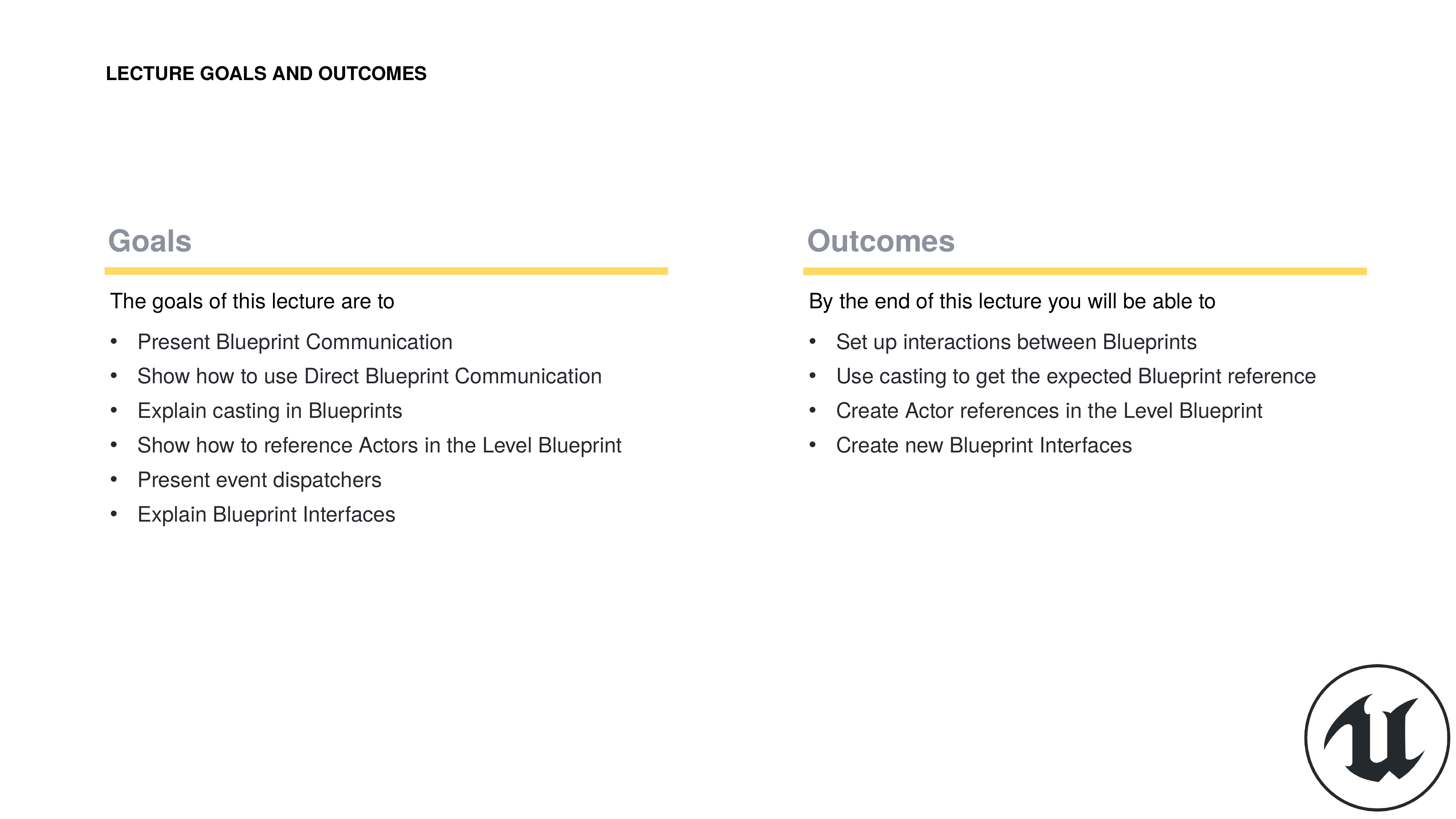

# Lecture Goals and Outcomes
The goals of this lecture are to
Present Blueprint Communication
Show how to use Direct Blueprint Communication
Explain casting in Blueprints
Show how to reference Actors in the Level Blueprint
Present event dispatchers
Explain Blueprint Interfaces
By the end of this lecture you will be able to
Set up interactions between Blueprints
Use casting to get the expected Blueprint reference
Create Actor references in the Level Blueprint
Create new Blueprint Interfaces